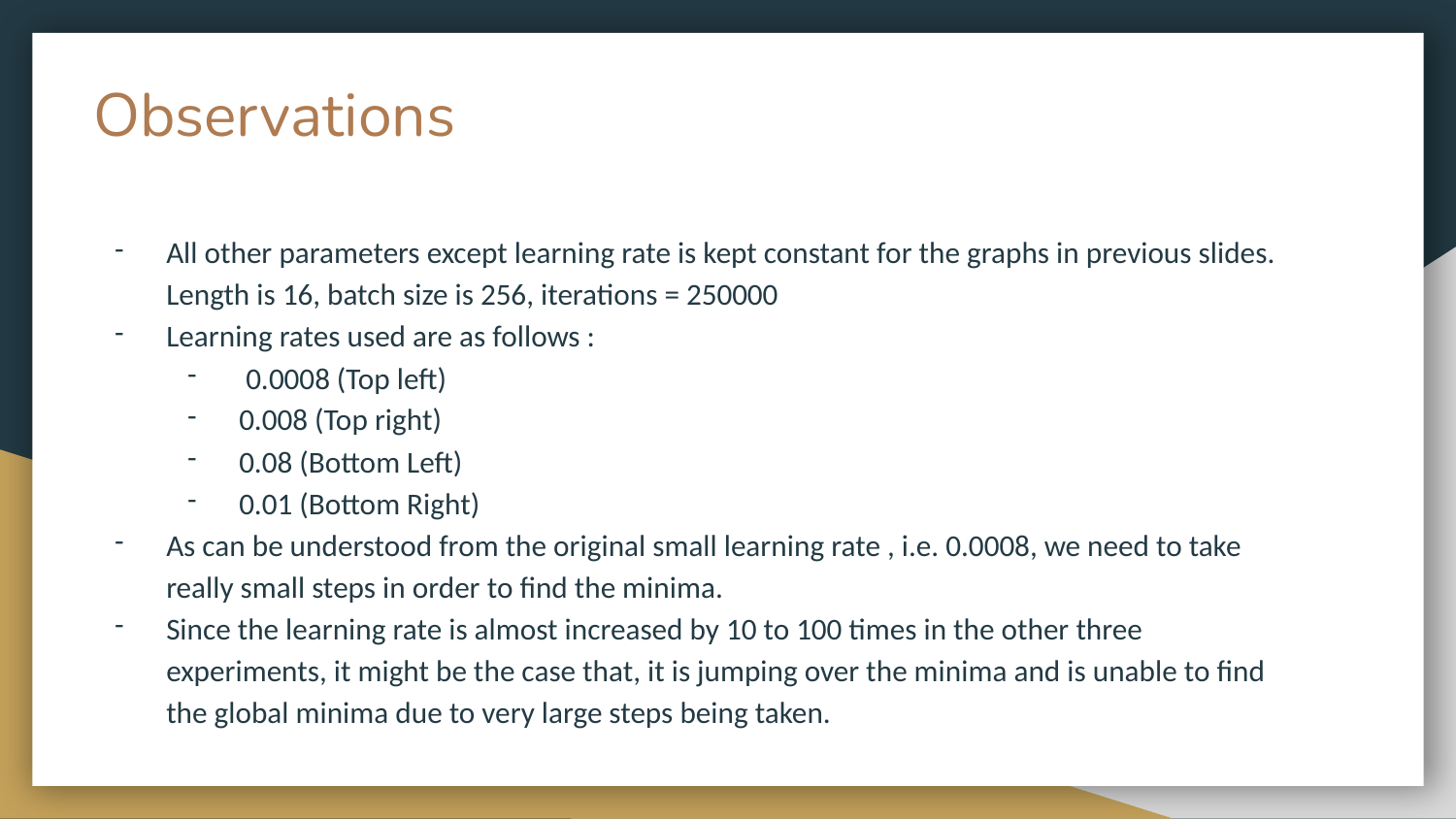

# Observations
All other parameters except learning rate is kept constant for the graphs in previous slides. Length is 16, batch size is 256, iterations = 250000
Learning rates used are as follows :
 0.0008 (Top left)
0.008 (Top right)
0.08 (Bottom Left)
0.01 (Bottom Right)
As can be understood from the original small learning rate , i.e. 0.0008, we need to take really small steps in order to find the minima.
Since the learning rate is almost increased by 10 to 100 times in the other three experiments, it might be the case that, it is jumping over the minima and is unable to find the global minima due to very large steps being taken.